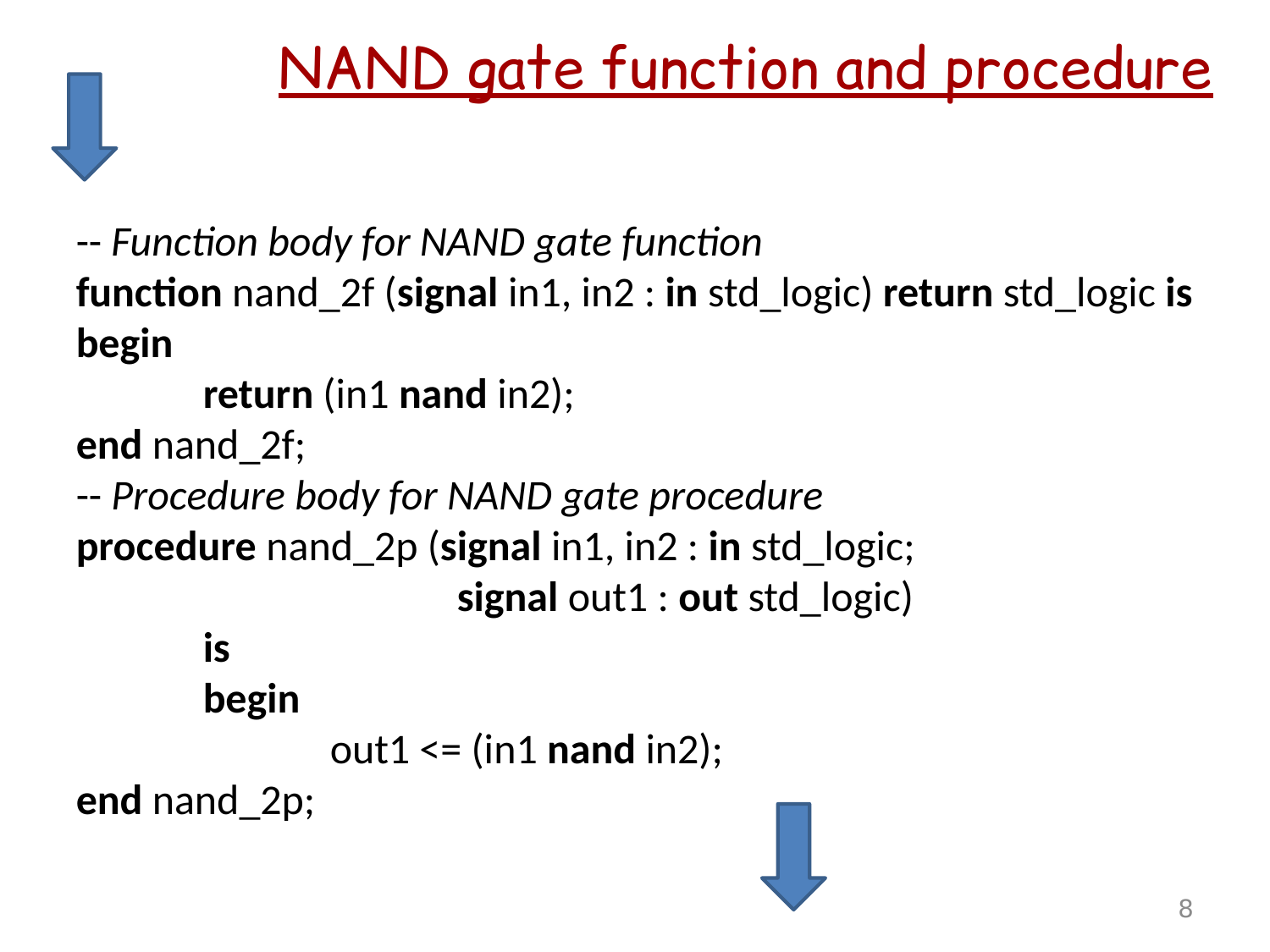

# NAND gate function and procedure

-- Function body for NAND gate function
function nand_2f (signal in1, in2 : in std_logic) return std_logic is
begin
	return (in1 nand in2);
end nand_2f;
-- Procedure body for NAND gate procedure
procedure nand_2p (signal in1, in2 : in std_logic;
			signal out1 : out std_logic)
	is
	begin
		out1 <= (in1 nand in2);
end nand_2p;

8